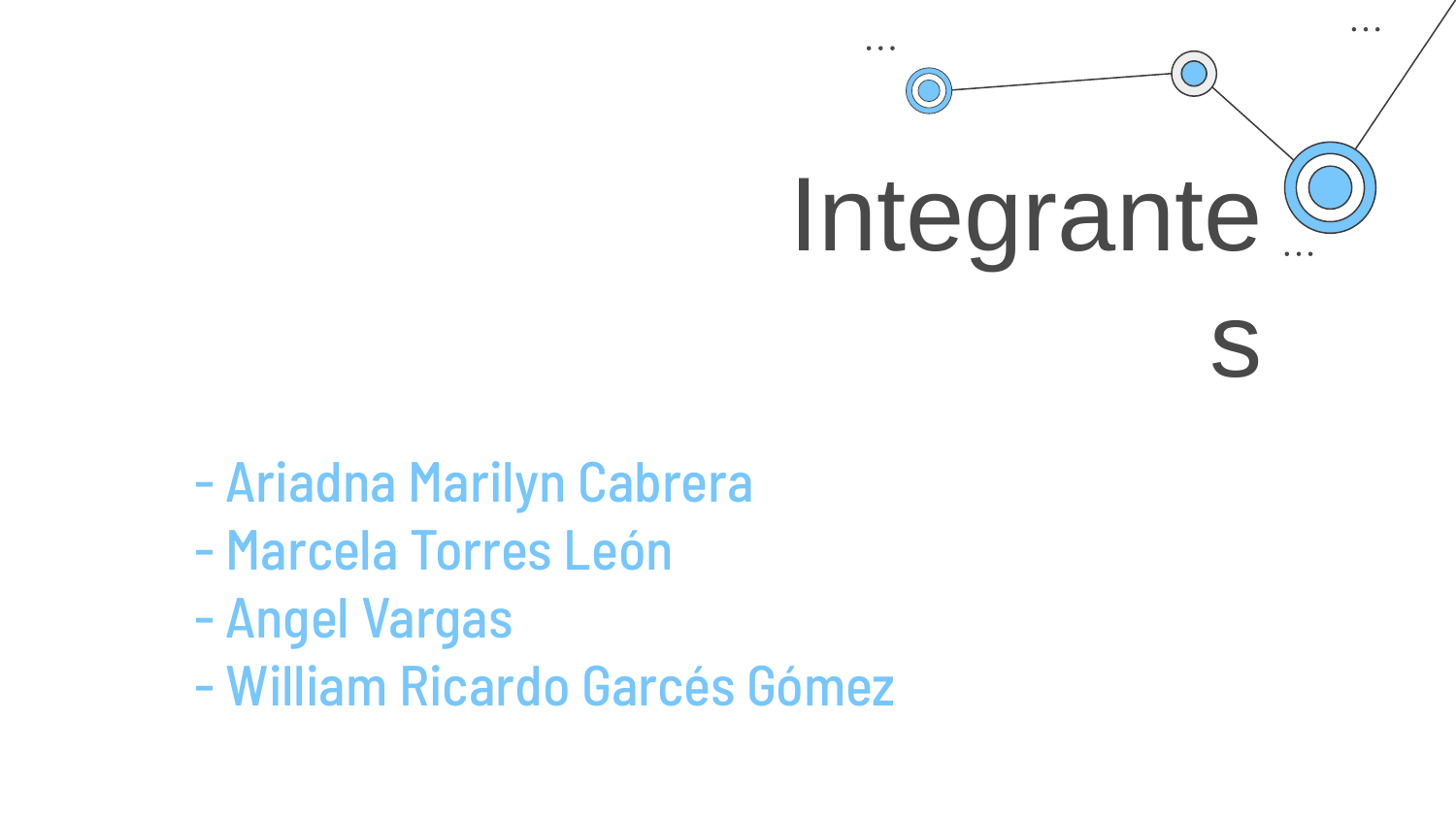

# Integrantes
- Ariadna Marilyn Cabrera
- Marcela Torres León
- Angel Vargas
- William Ricardo Garcés Gómez